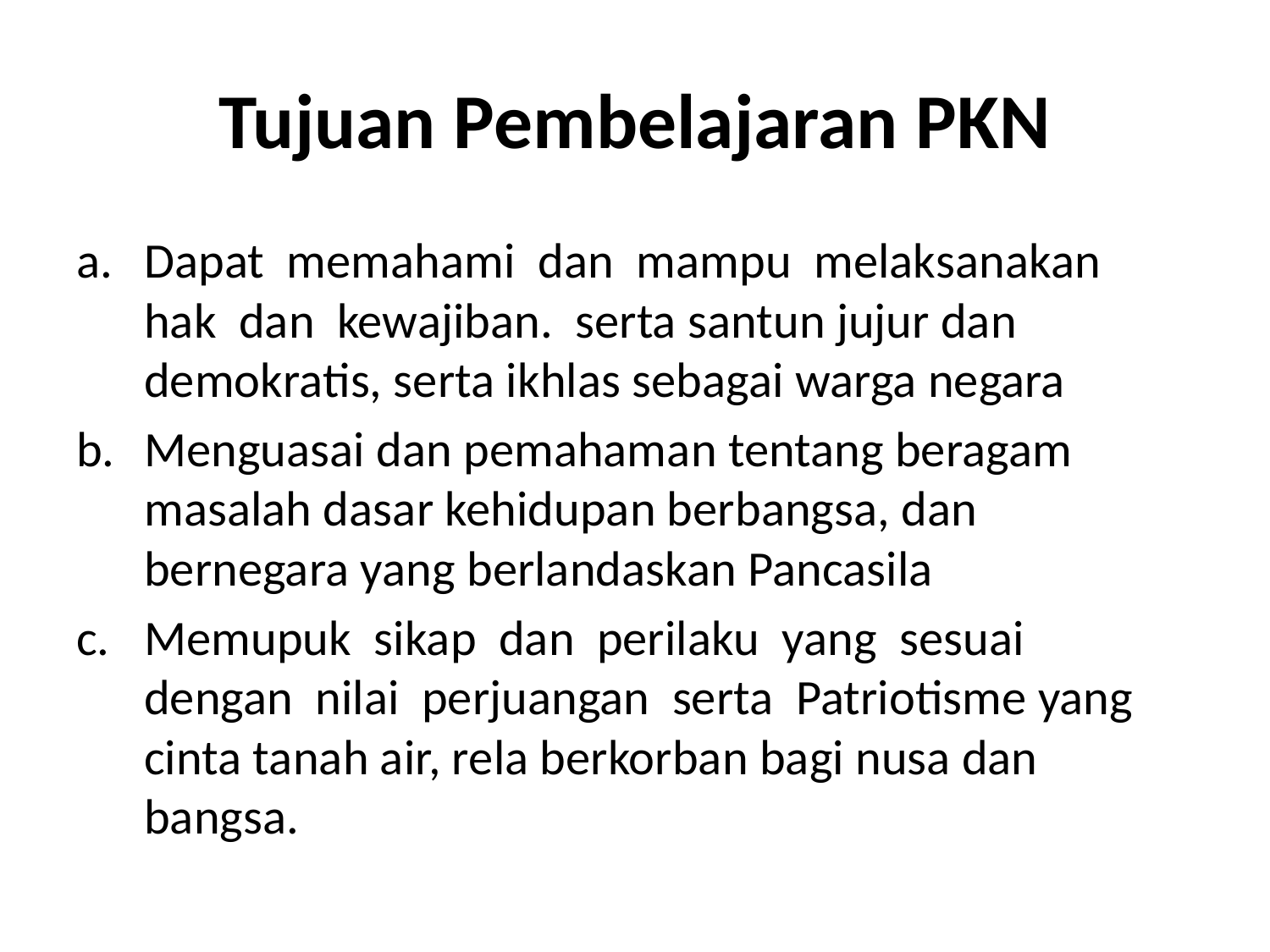

# Tujuan Pembelajaran PKN
Dapat  memahami  dan  mampu  melaksanakan  hak  dan  kewajiban.  serta santun jujur dan demokratis, serta ikhlas sebagai warga negara
Menguasai dan pemahaman tentang beragam masalah dasar kehidupan berbangsa, dan bernegara yang berlandaskan Pancasila
Memupuk  sikap  dan  perilaku  yang  sesuai  dengan  nilai  perjuangan  serta  Patriotisme yang cinta tanah air, rela berkorban bagi nusa dan bangsa.